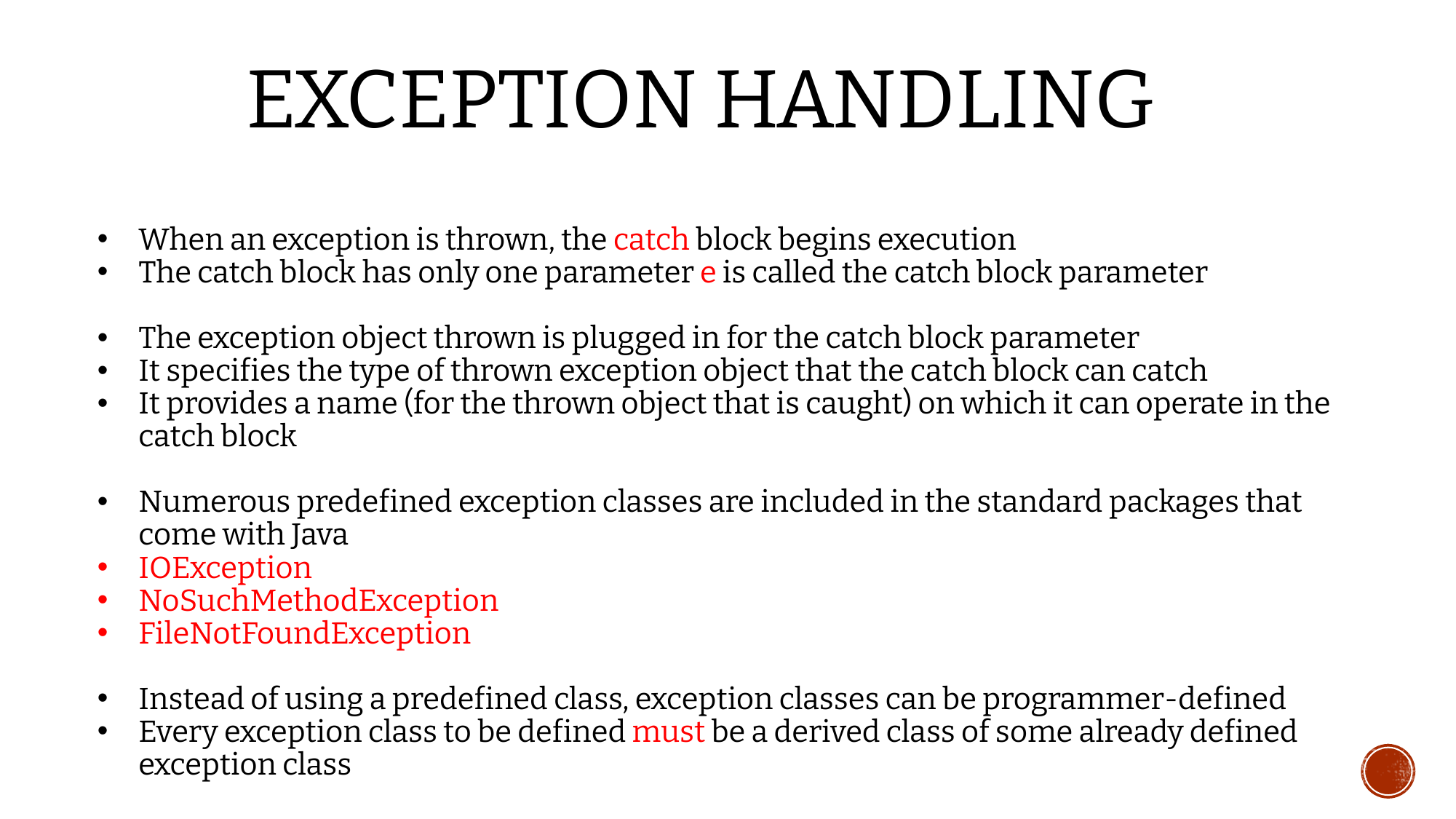

# Exception handling

When an exception is thrown, the catch block begins execution
The catch block has only one parameter e is called the catch block parameter

The exception object thrown is plugged in for the catch block parameter
It specifies the type of thrown exception object that the catch block can catch
It provides a name (for the thrown object that is caught) on which it can operate in the catch block

Numerous predefined exception classes are included in the standard packages that come with Java
IOException
NoSuchMethodException
FileNotFoundException

Instead of using a predefined class, exception classes can be programmer-defined
Every exception class to be defined must be a derived class of some already defined exception class